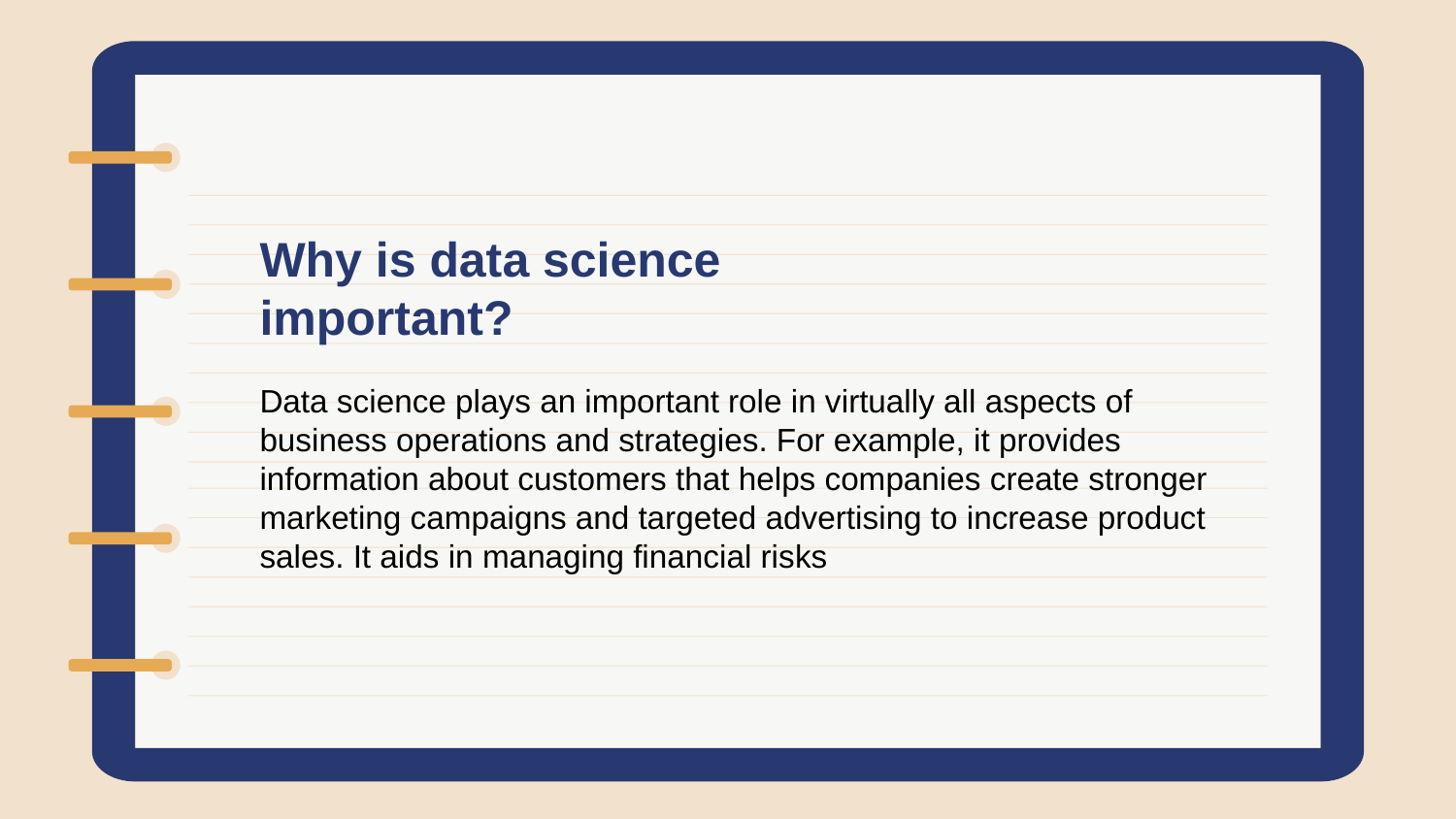

Why is data science important?
Data science plays an important role in virtually all aspects of business operations and strategies. For example, it provides information about customers that helps companies create stronger marketing campaigns and targeted advertising to increase product sales. It aids in managing financial risks